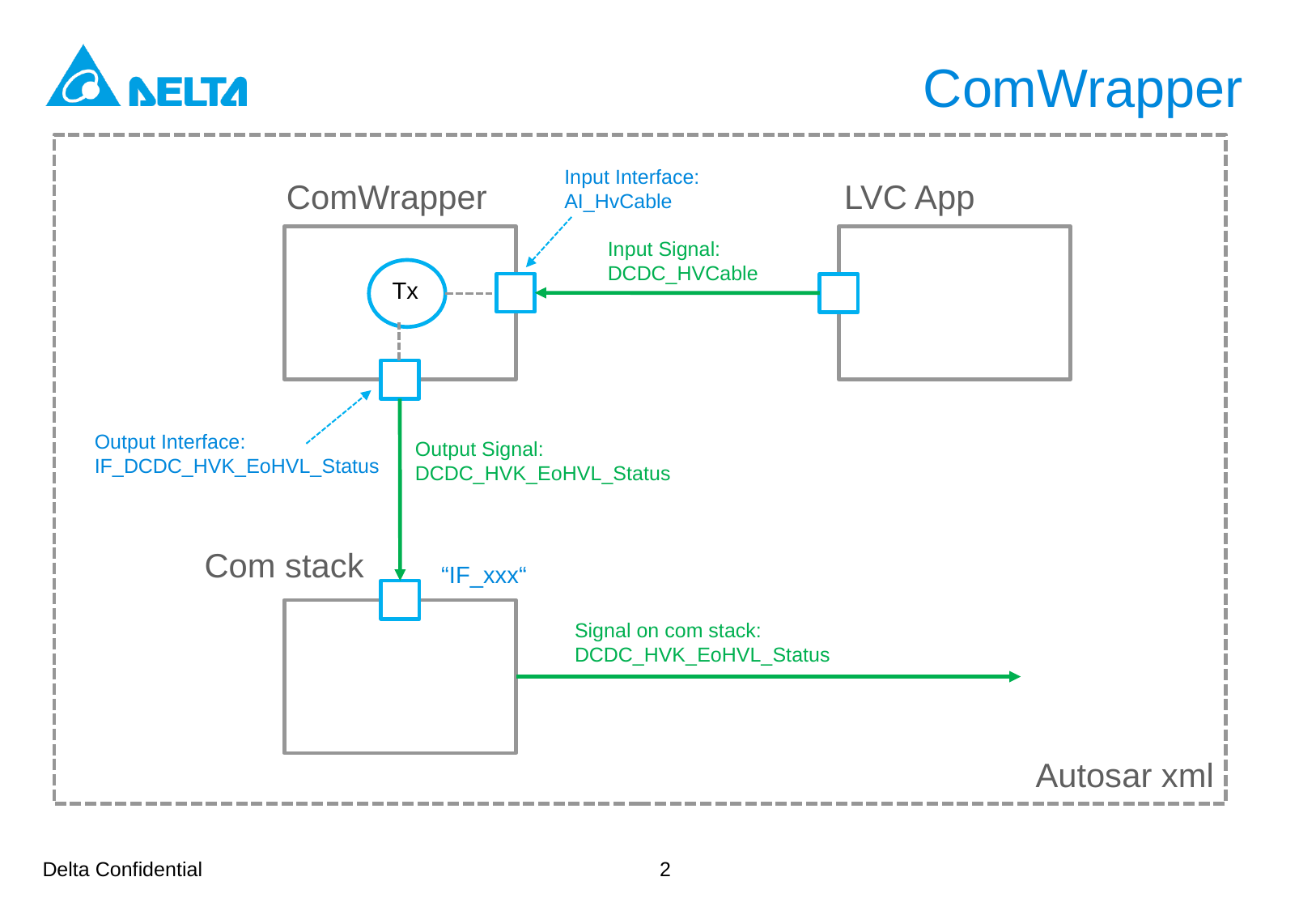

# ComWrapper
Input Interface:
AI_HvCable

LVC App
ComWrapper
Input Signal:
DCDC_HVCable

Tx

Output Interface:
IF_DCDC_HVK_EoHVL_Status
Output Signal:
DCDC_HVK_EoHVL_Status
Com stack
“IF_xxx“

Signal on com stack:
DCDC_HVK_EoHVL_Status

Autosar xml
2